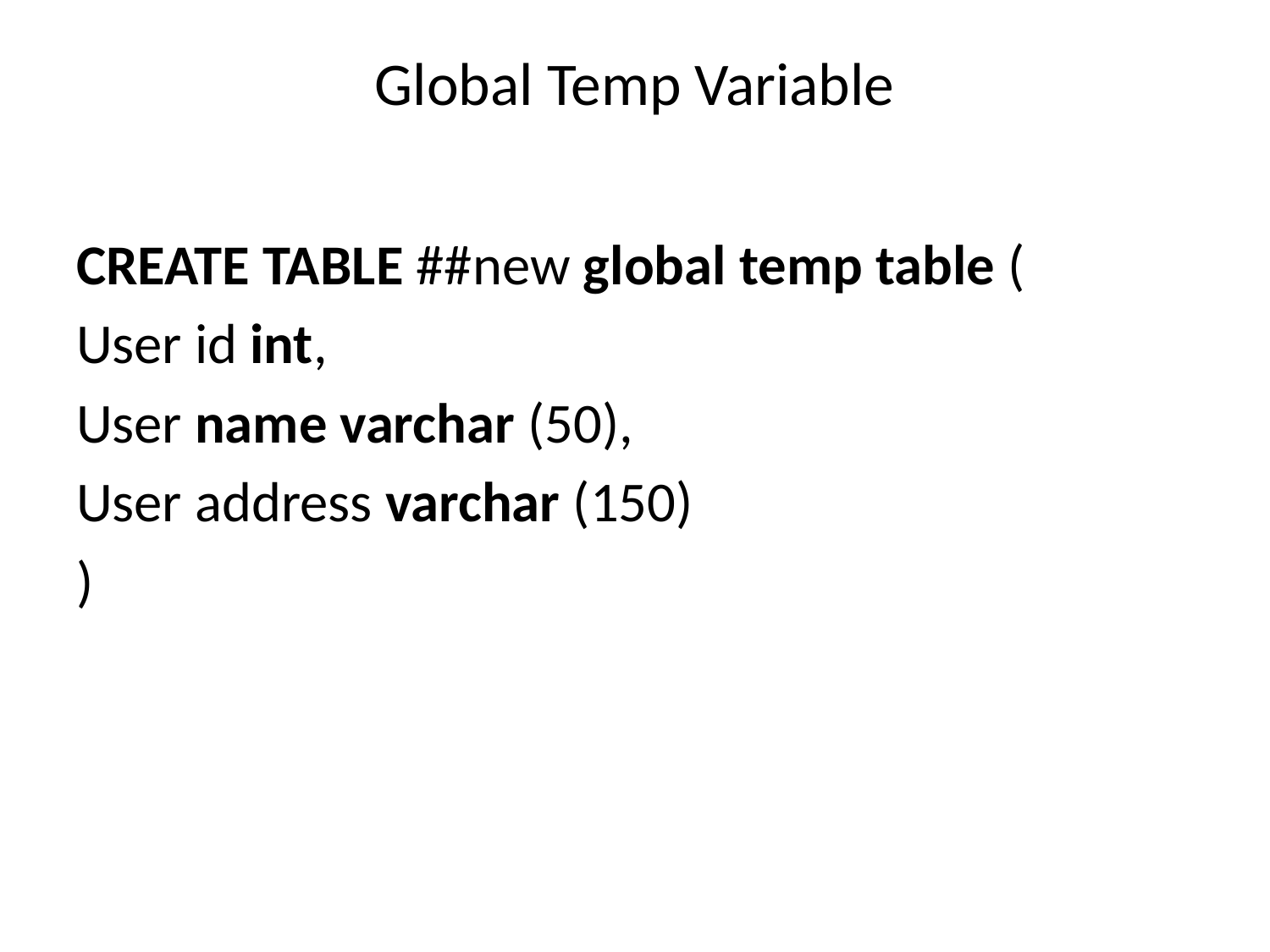

# Global Temp Variable
CREATE TABLE ##new global temp table (
User id int,
User name varchar (50),
User address varchar (150)
)